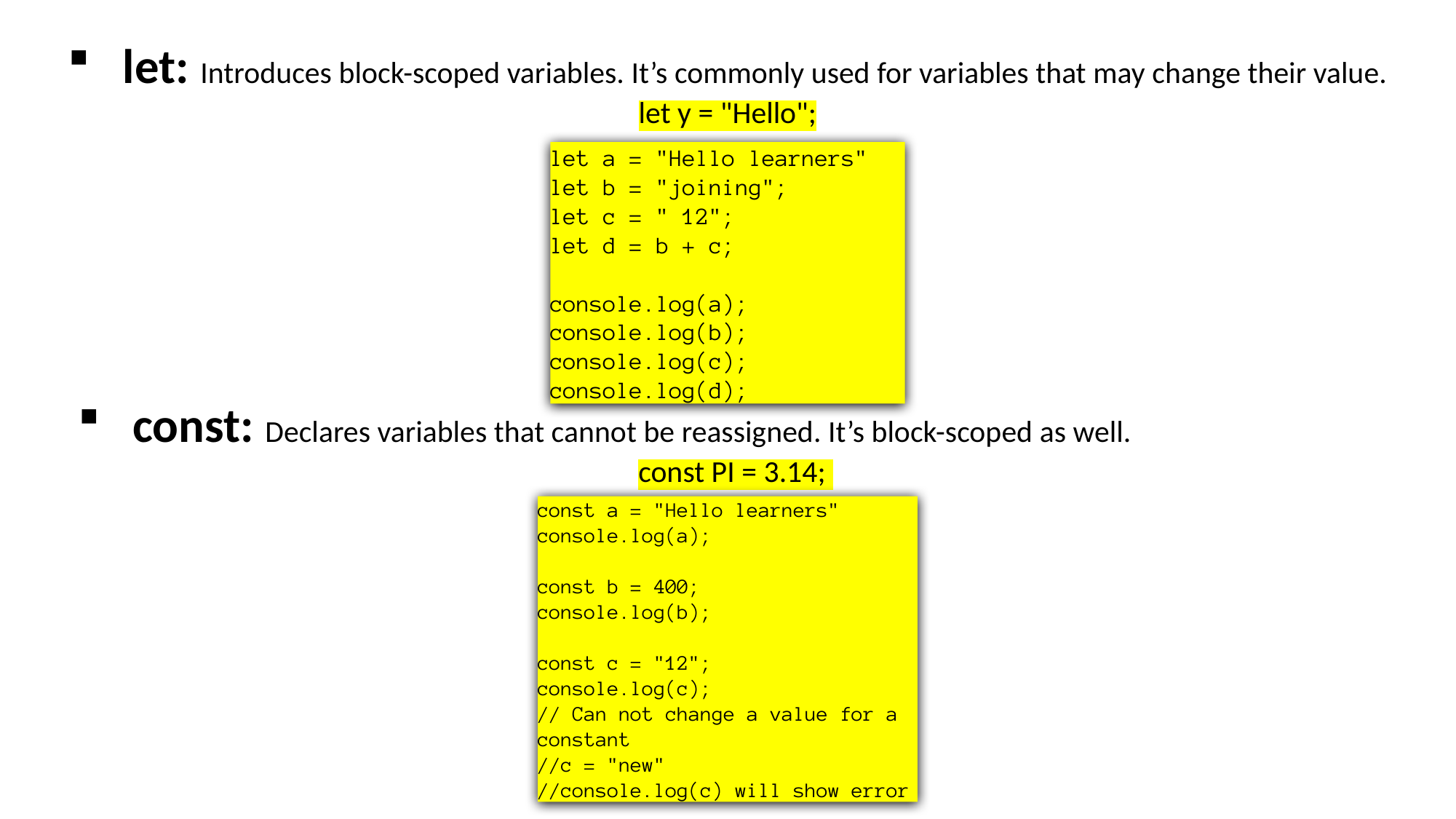

let: Introduces block-scoped variables. It’s commonly used for variables that may change their value.
let y = "Hello";
Example: In this example, we will declare variables using let.
let a = "Hello learners"
let b = "joining";
let c = " 12";
let d = b + c;

console.log(a);
console.log(b);
console.log(c);
console.log(d);
const: Declares variables that cannot be reassigned. It’s block-scoped as well.
const PI = 3.14;
const a = "Hello learners"
console.log(a);

const b = 400;
console.log(b);

const c = "12";
console.log(c);
// Can not change a value for a constant
//c = "new"
//console.log(c) will show error